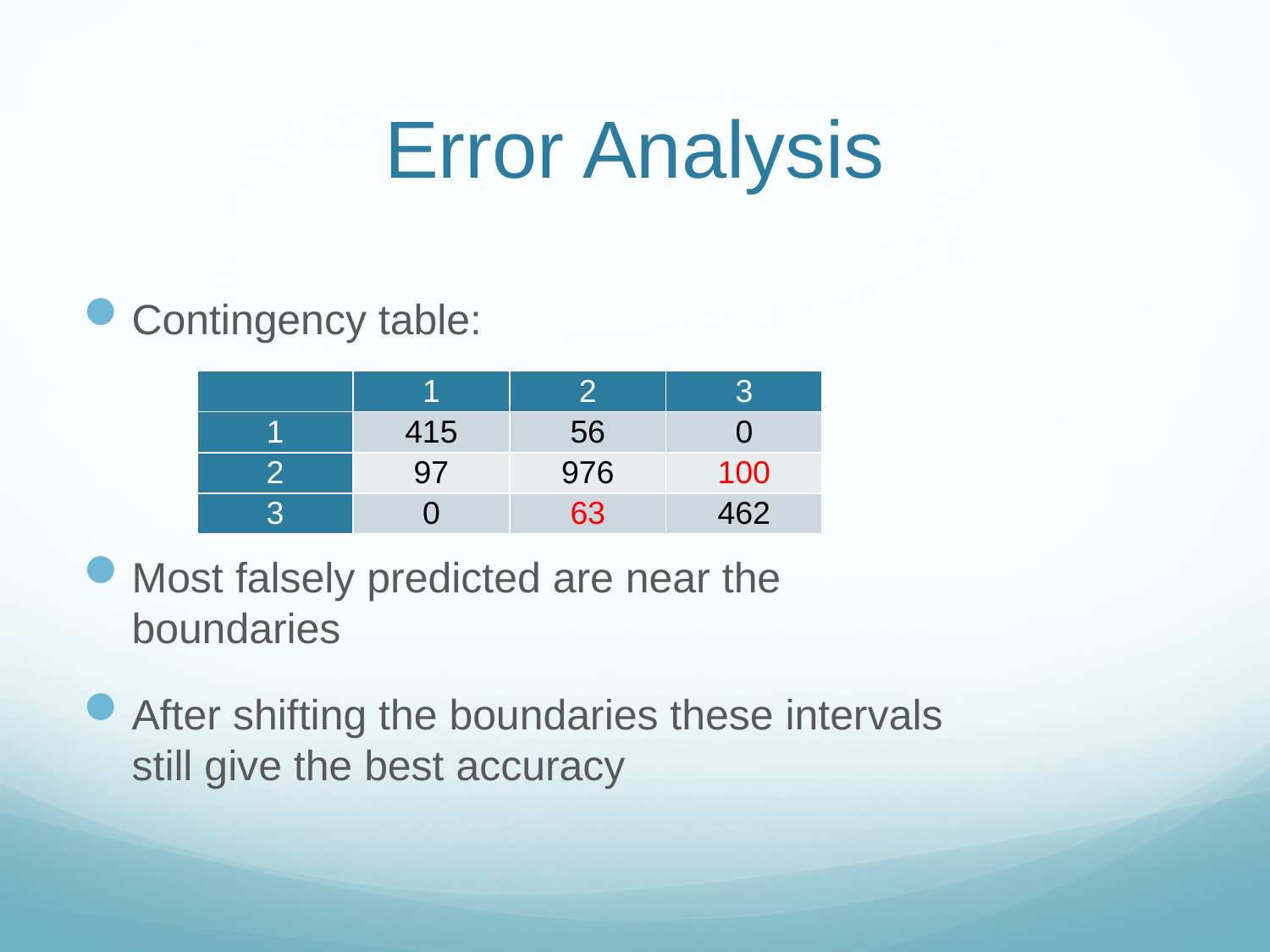

# Error Analysis
Contingency table:

Most falsely predicted are near the boundaries
After shifting the boundaries these intervals still give the best accuracy

|  | 1 | 2 | 3 |
| --- | --- | --- | --- |
| 1 | 415 | 56 | 0 |
| 2 | 97 | 976 | 100 |
| 3 | 0 | 63 | 462 |